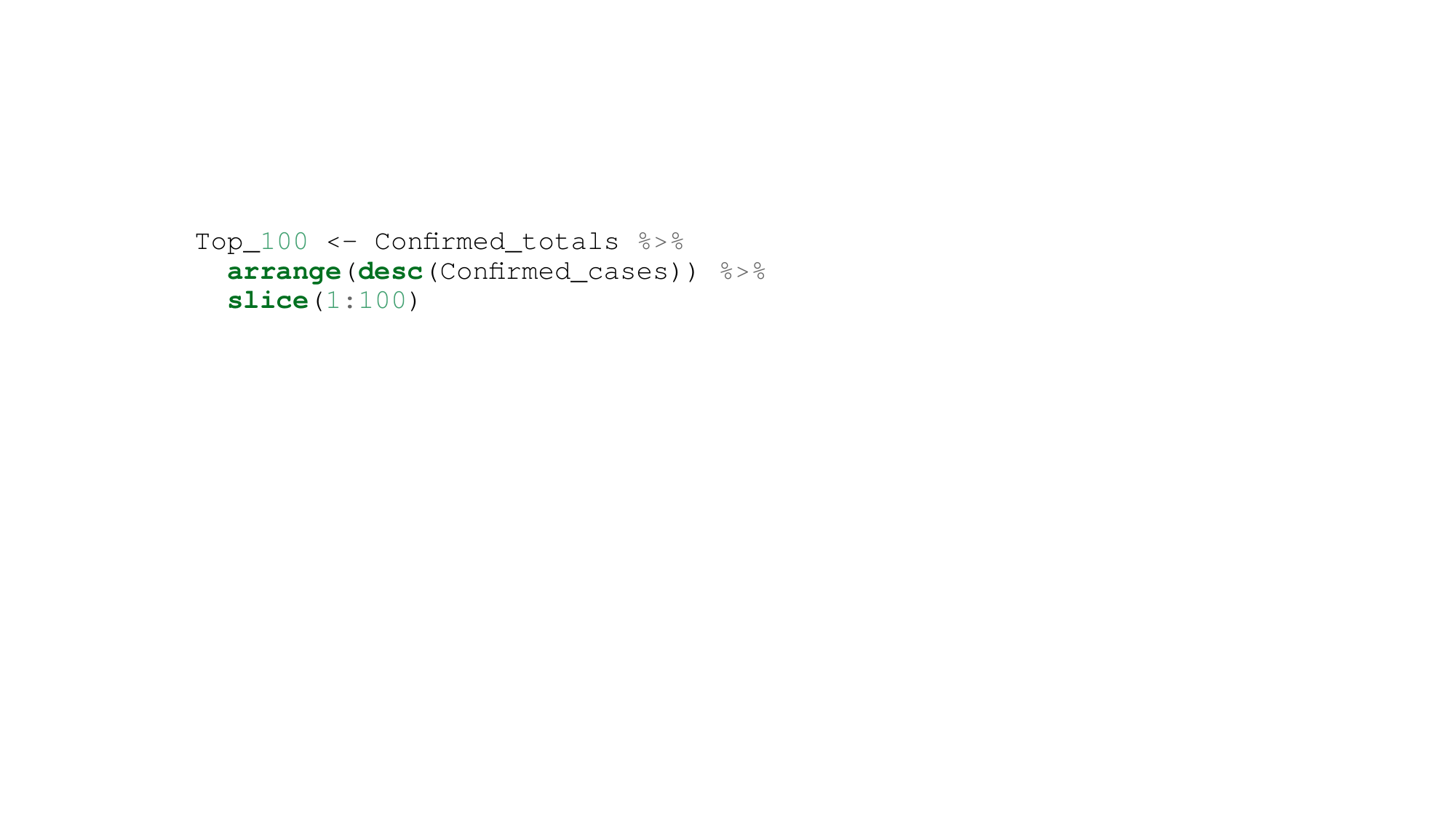

Top_100 <- Confirmed_totals %>%
  arrange(desc(Confirmed_cases)) %>%
  slice(1:100)